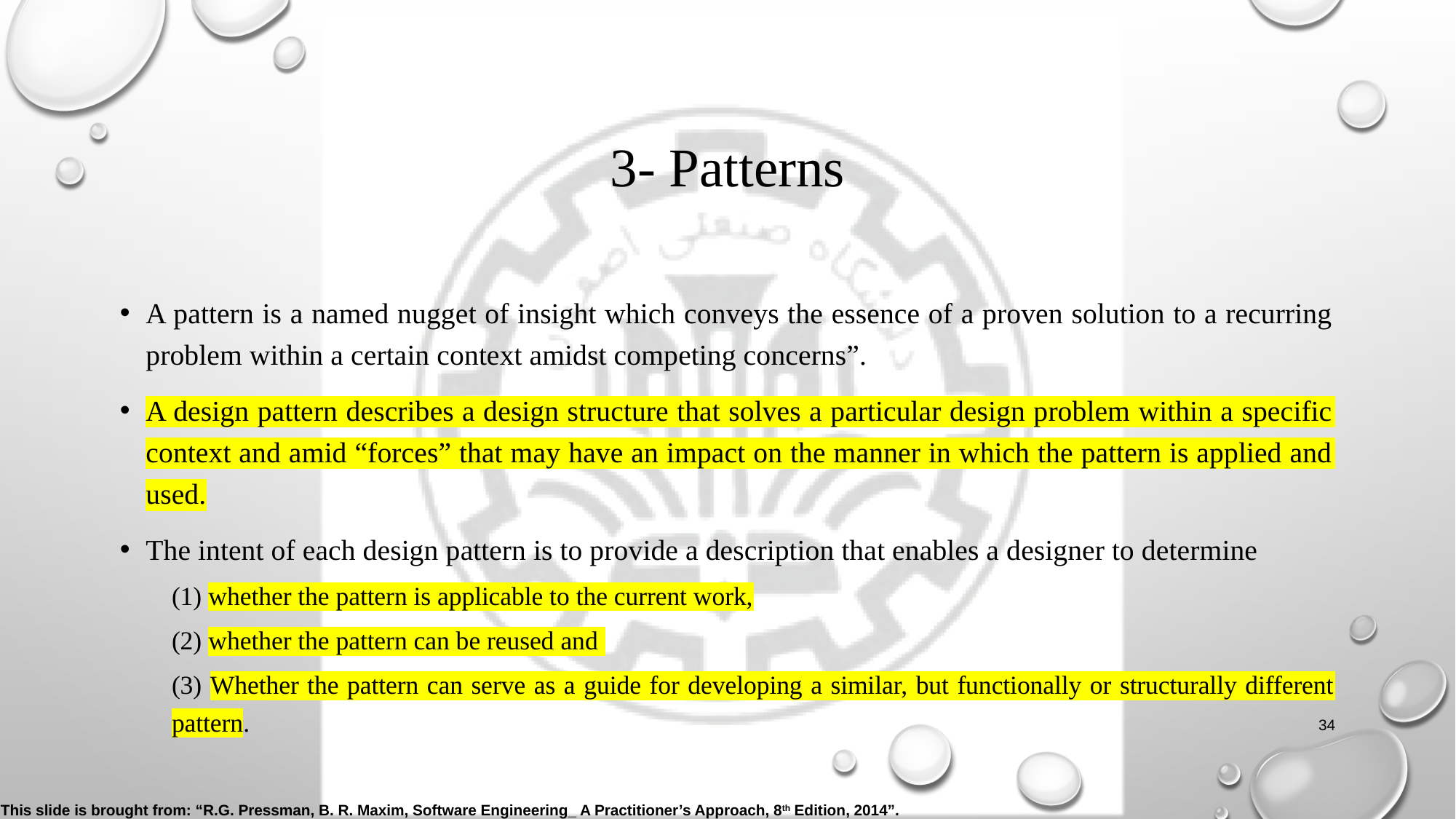

# 3- Patterns
A pattern is a named nugget of insight which conveys the essence of a proven solution to a recurring problem within a certain context amidst competing concerns”.
A design pattern describes a design structure that solves a particular design problem within a specific context and amid “forces” that may have an impact on the manner in which the pattern is applied and used.
The intent of each design pattern is to provide a description that enables a designer to determine
(1) whether the pattern is applicable to the current work,
(2) whether the pattern can be reused and
(3) Whether the pattern can serve as a guide for developing a similar, but functionally or structurally different pattern.
34
This slide is brought from: “R.G. Pressman, B. R. Maxim, Software Engineering_ A Practitioner’s Approach, 8th Edition, 2014”.